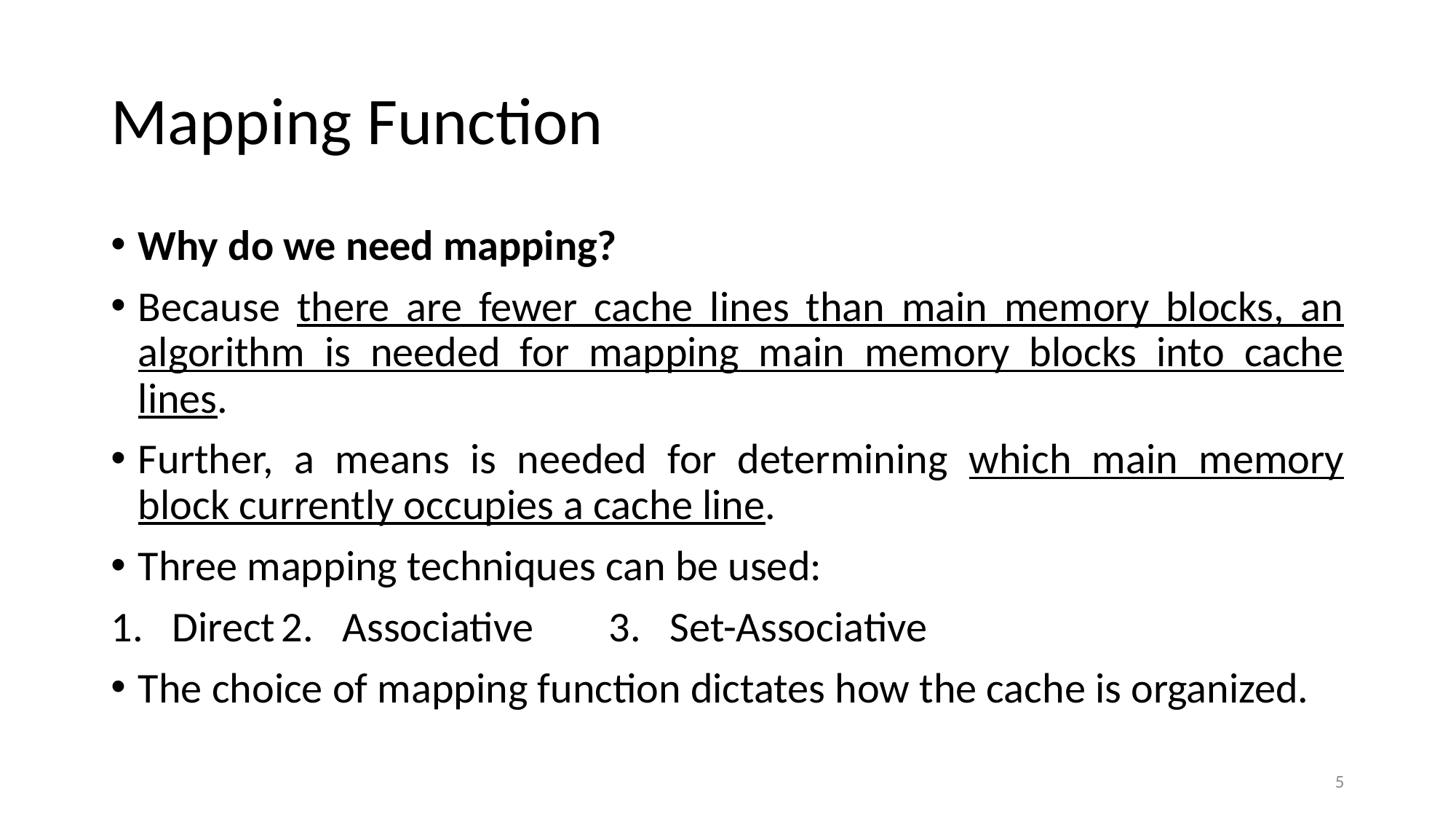

# Mapping Function
Why do we need mapping?
Because there are fewer cache lines than main memory blocks, an algorithm is needed for mapping main memory blocks into cache lines.
Further, a means is needed for determining which main memory block currently occupies a cache line.
Three mapping techniques can be used:
Direct	2.   Associative	3.   Set-Associative
The choice of mapping function dictates how the cache is organized.
5